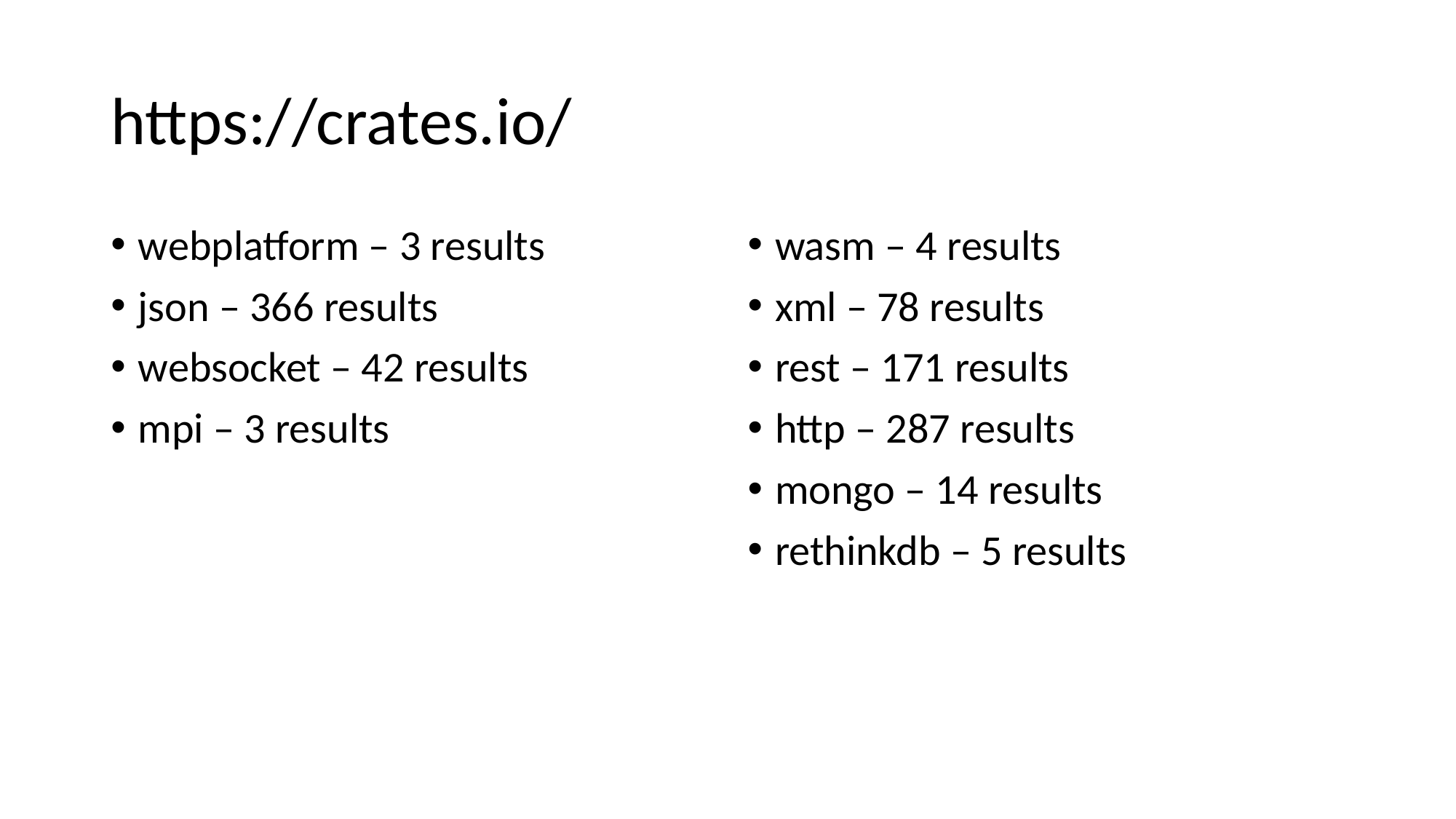

# https://crates.io/
webplatform – 3 results
json – 366 results
websocket – 42 results
mpi – 3 results
wasm – 4 results
xml – 78 results
rest – 171 results
http – 287 results
mongo – 14 results
rethinkdb – 5 results